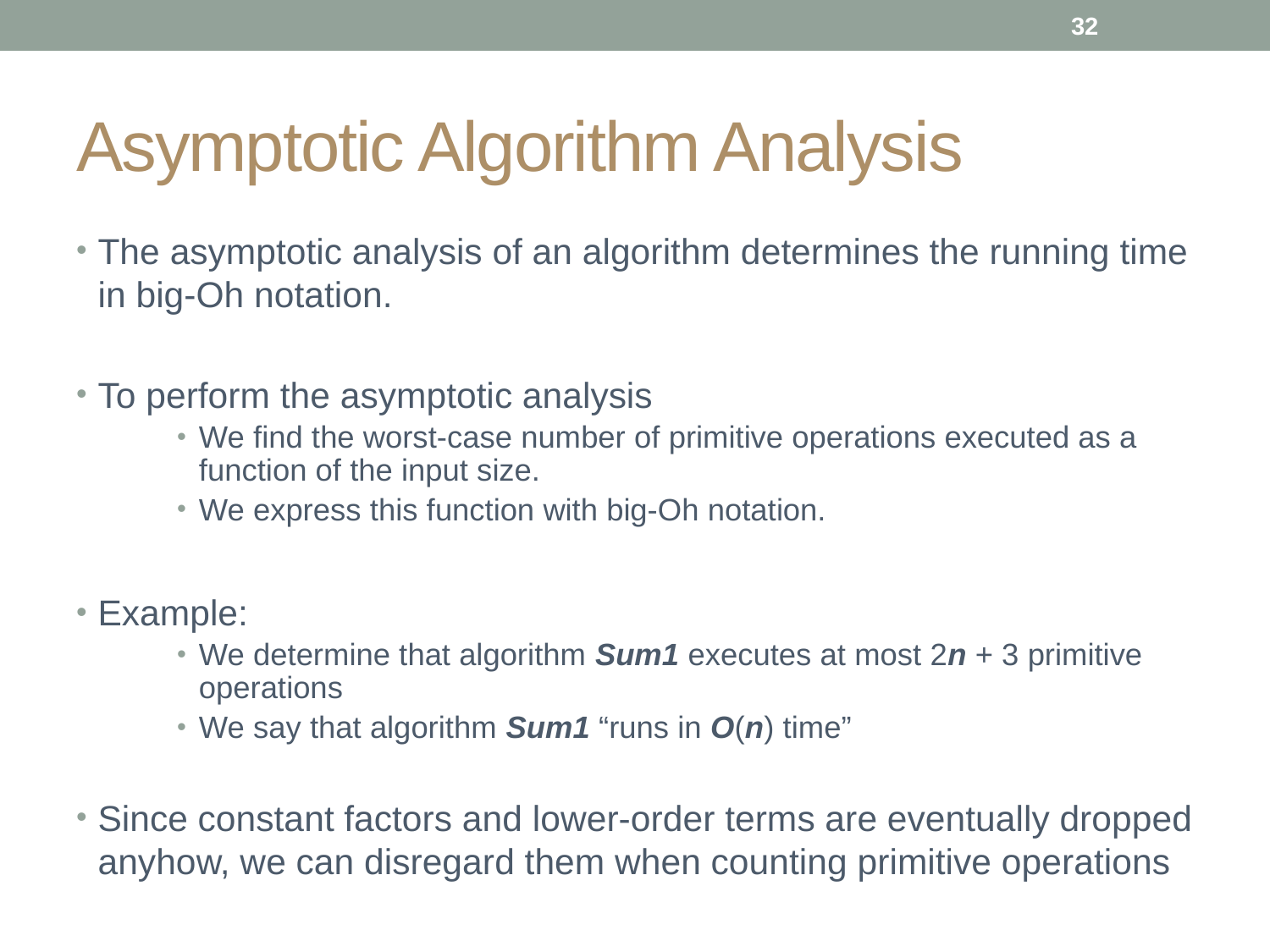

32
# Asymptotic Algorithm Analysis
The asymptotic analysis of an algorithm determines the running time in big-Oh notation.

To perform the asymptotic analysis
We find the worst-case number of primitive operations executed as a function of the input size.
We express this function with big-Oh notation.

Example:
We determine that algorithm Sum1 executes at most 2n + 3 primitive operations
We say that algorithm Sum1 “runs in O(n) time”

Since constant factors and lower-order terms are eventually dropped anyhow, we can disregard them when counting primitive operations